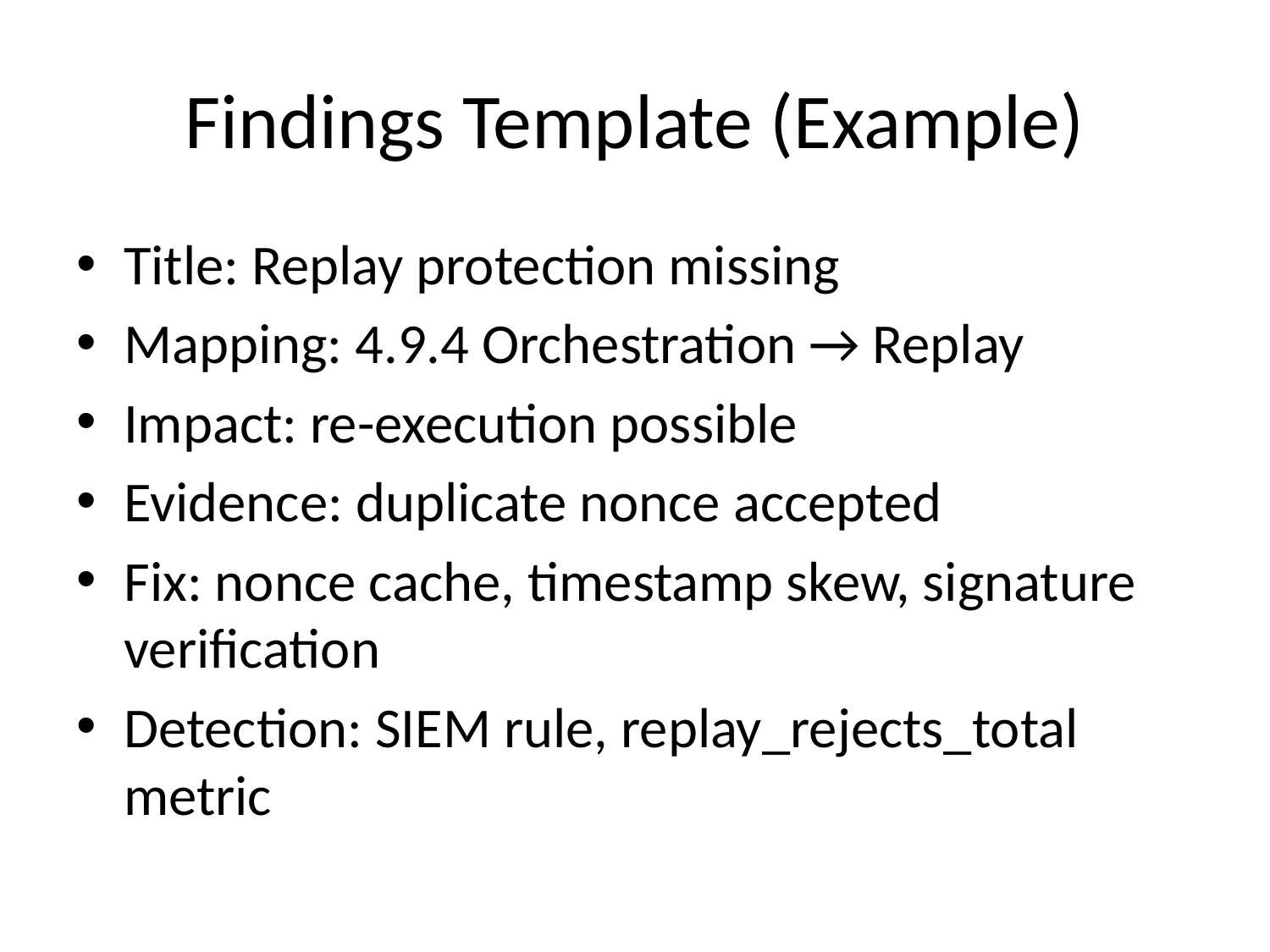

# Findings Template (Example)
Title: Replay protection missing
Mapping: 4.9.4 Orchestration → Replay
Impact: re-execution possible
Evidence: duplicate nonce accepted
Fix: nonce cache, timestamp skew, signature verification
Detection: SIEM rule, replay_rejects_total metric